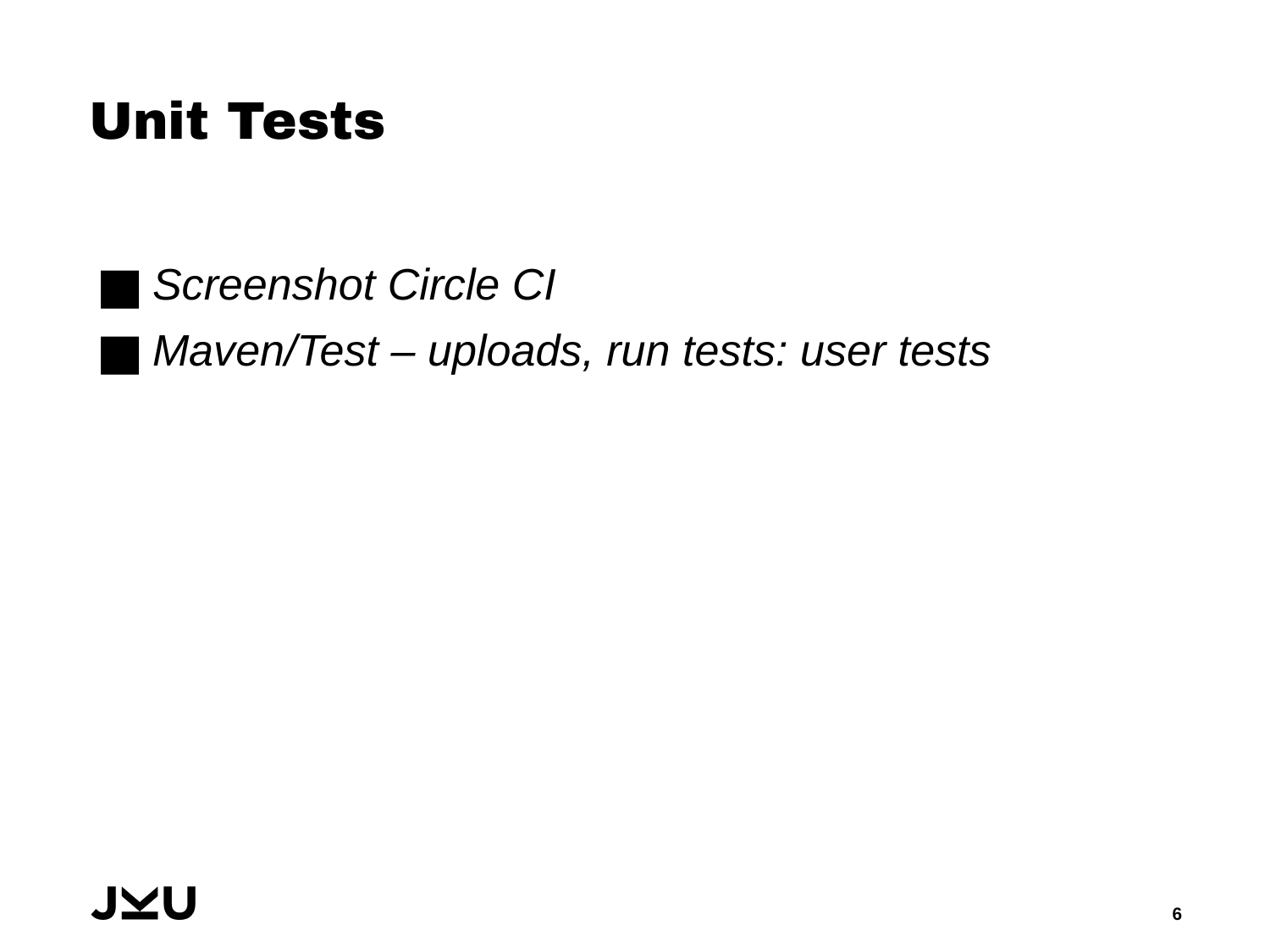

# Unit Tests
Screenshot Circle CI
Maven/Test – uploads, run tests: user tests

6